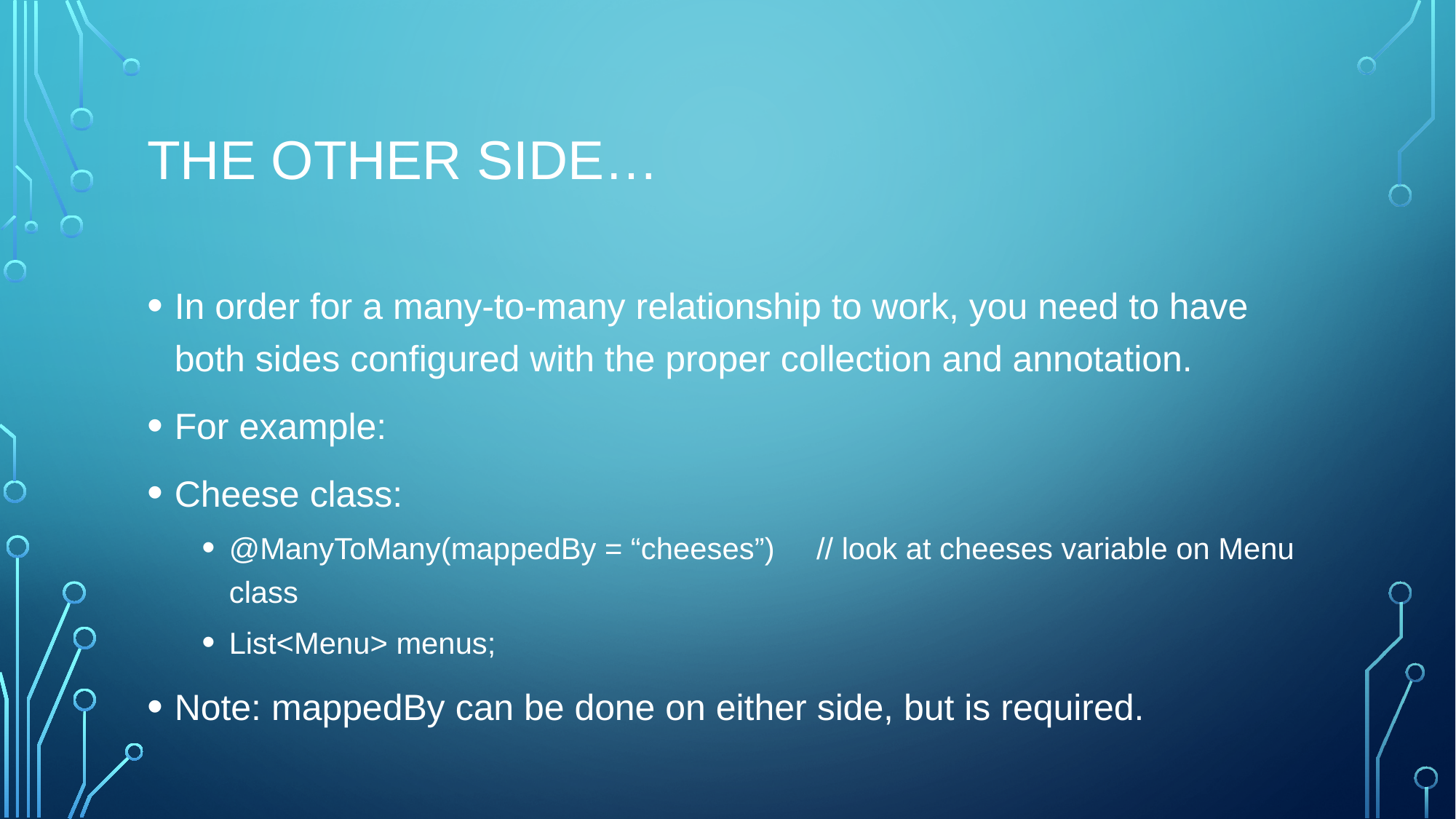

# The other side…
In order for a many-to-many relationship to work, you need to have both sides configured with the proper collection and annotation.
For example:
Cheese class:
@ManyToMany(mappedBy = “cheeses”)     // look at cheeses variable on Menu class
List<Menu> menus;
Note: mappedBy can be done on either side, but is required.